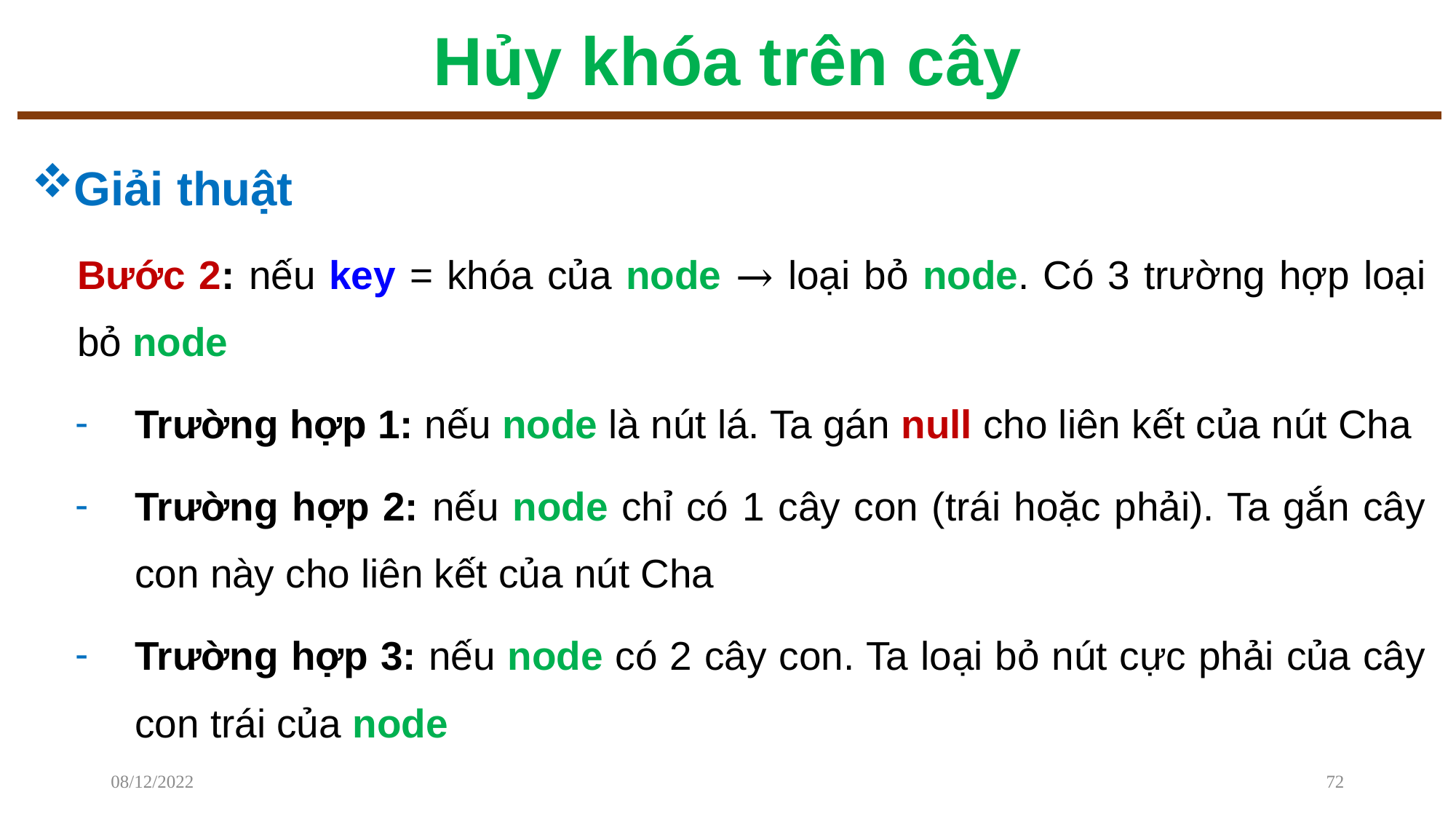

# Hủy khóa trên cây
Giải thuật
Bước 2: nếu key = khóa của node → loại bỏ node. Có 3 trường hợp loại bỏ node
Trường hợp 1: nếu node là nút lá. Ta gán null cho liên kết của nút Cha
Trường hợp 2: nếu node chỉ có 1 cây con (trái hoặc phải). Ta gắn cây con này cho liên kết của nút Cha
Trường hợp 3: nếu node có 2 cây con. Ta loại bỏ nút cực phải của cây con trái của node

08/12/2022
72